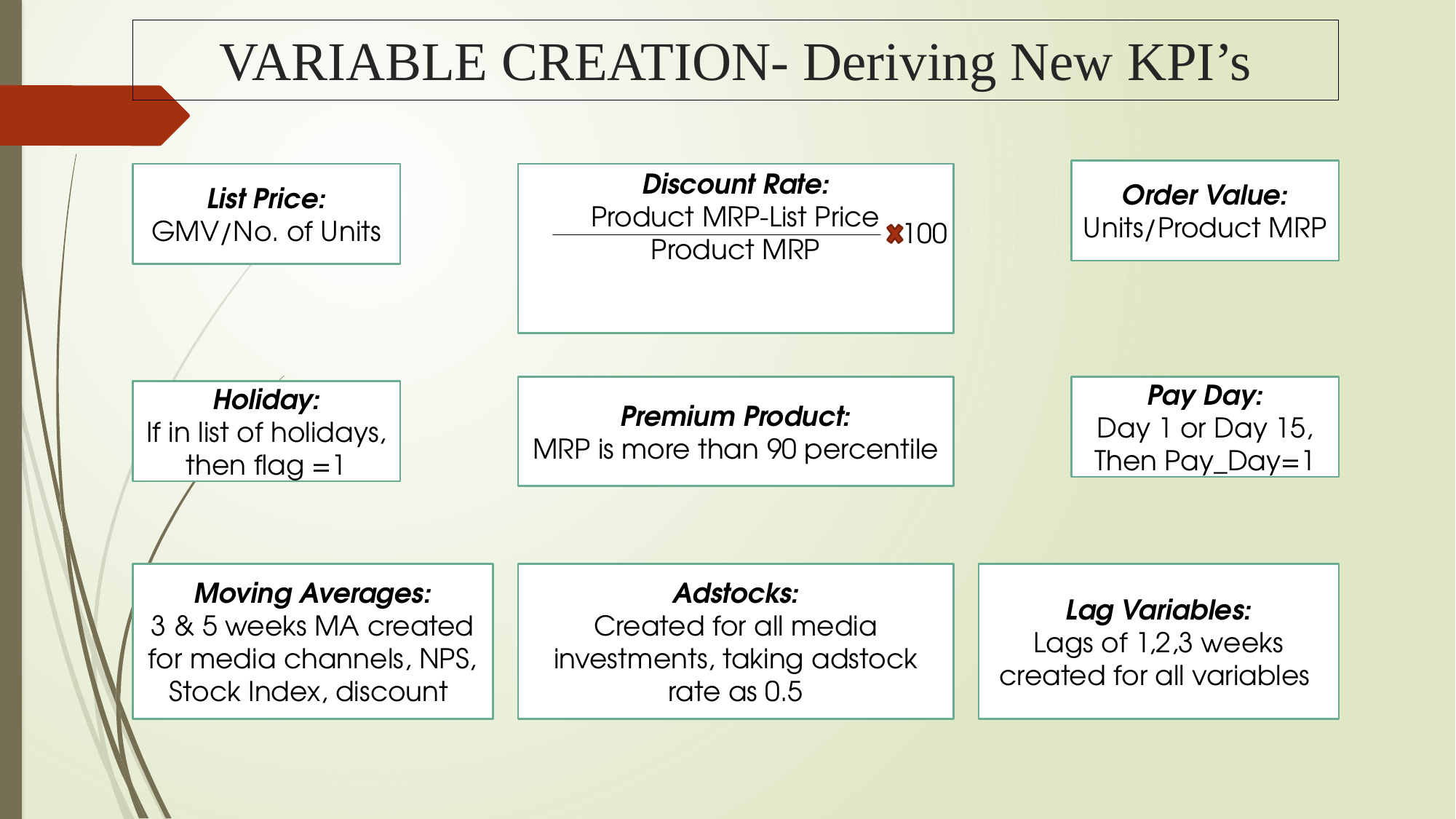

# VARIABLE CREATION- Deriving New KPI’s
Order Value:
Units/Product MRP
List Price: GMV/No. of Units
Discount Rate:
Product MRP-List Price
Product MRP

100

Premium Product:
MRP is more than 90 percentile
Pay Day:
Day 1 or Day 15, Then Pay_Day=1
Holiday:
If in list of holidays, then flag =1
Moving Averages:
3 & 5 weeks MA created for media channels, NPS, Stock Index, discount
Adstocks:
Created for all media investments, taking adstock rate as 0.5
Lag Variables:
Lags of 1,2,3 weeks created for all variables